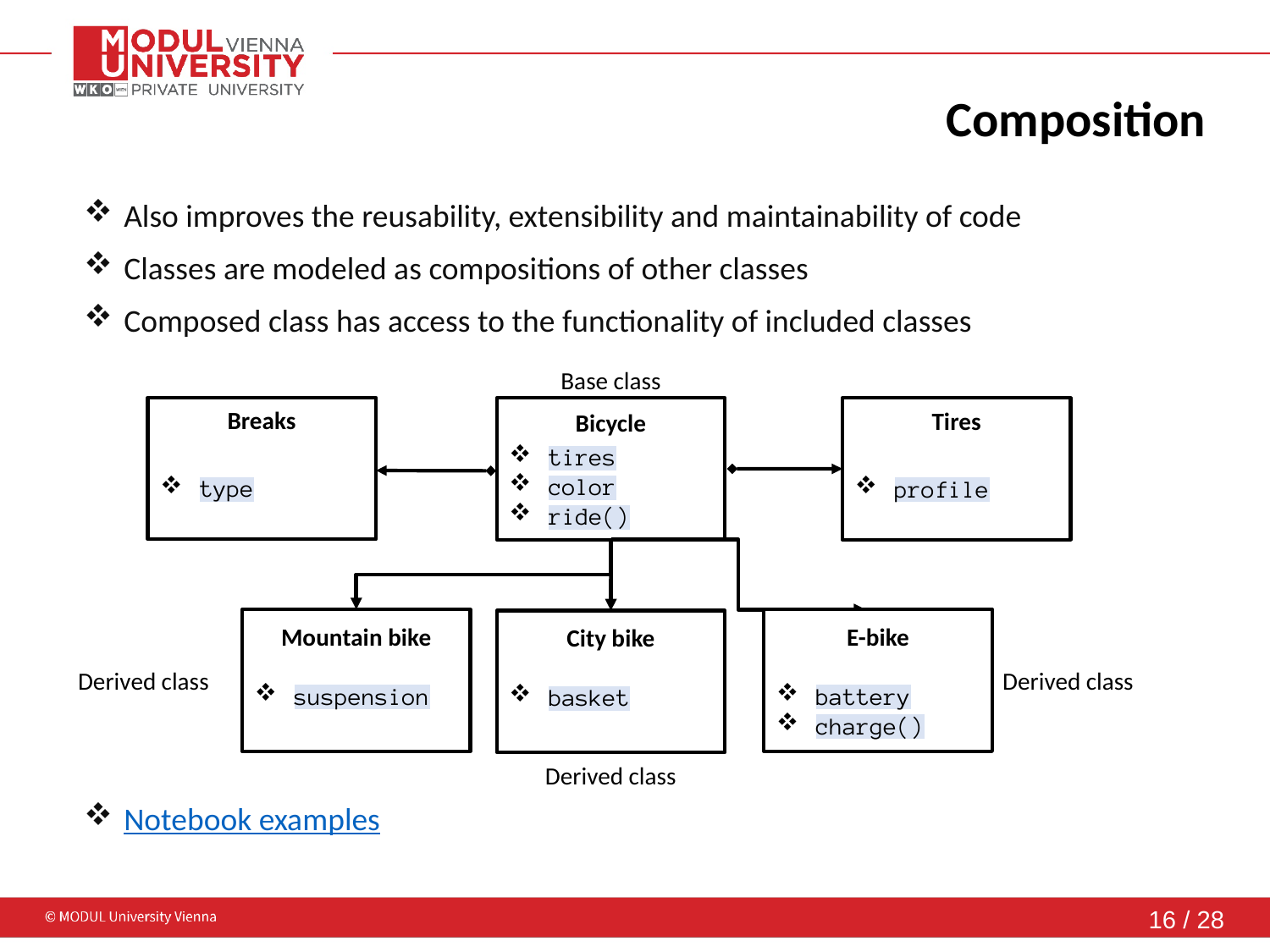

Composition
Also improves the reusability, extensibility and maintainability of code
Classes are modeled as compositions of other classes
Composed class has access to the functionality of included classes
Base class
Breaks

type

Bicycle

tires
color
ride()
Tires

profile

Mountain bike

suspension

E-bike

battery
charge()
City bike

basket
Derived class
Derived class
Derived class
Notebook examples